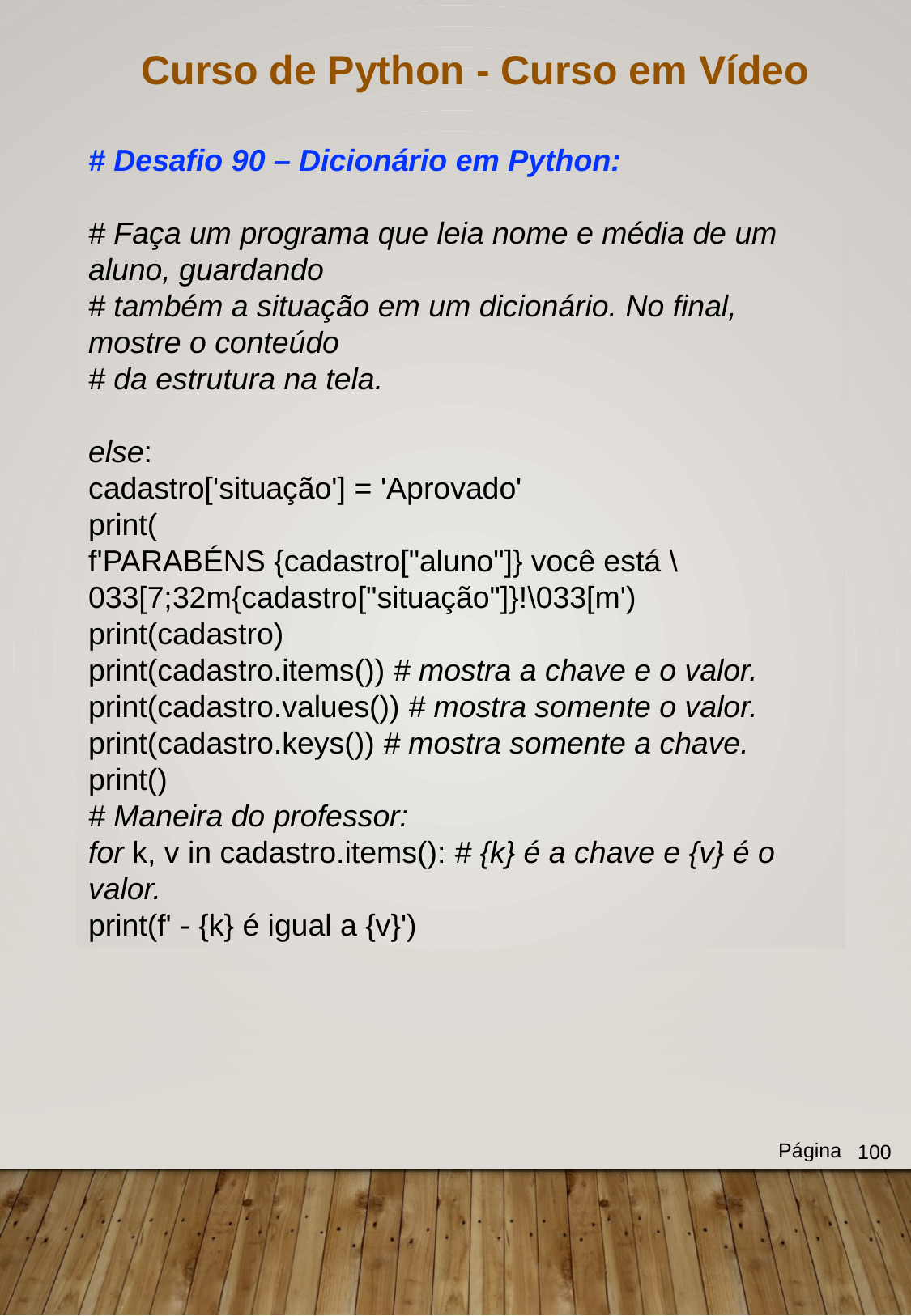

Curso de Python - Curso em Vídeo
# Desafio 90 – Dicionário em Python:

# Faça um programa que leia nome e média de um aluno, guardando
# também a situação em um dicionário. No final, mostre o conteúdo
# da estrutura na tela.

else:
cadastro['situação'] = 'Aprovado'
print(
f'PARABÉNS {cadastro["aluno"]} você está \033[7;32m{cadastro["situação"]}!\033[m')
print(cadastro)
print(cadastro.items()) # mostra a chave e o valor.
print(cadastro.values()) # mostra somente o valor.
print(cadastro.keys()) # mostra somente a chave.
print()
# Maneira do professor:
for k, v in cadastro.items(): # {k} é a chave e {v} é o valor.
print(f' - {k} é igual a {v}')
Página
100